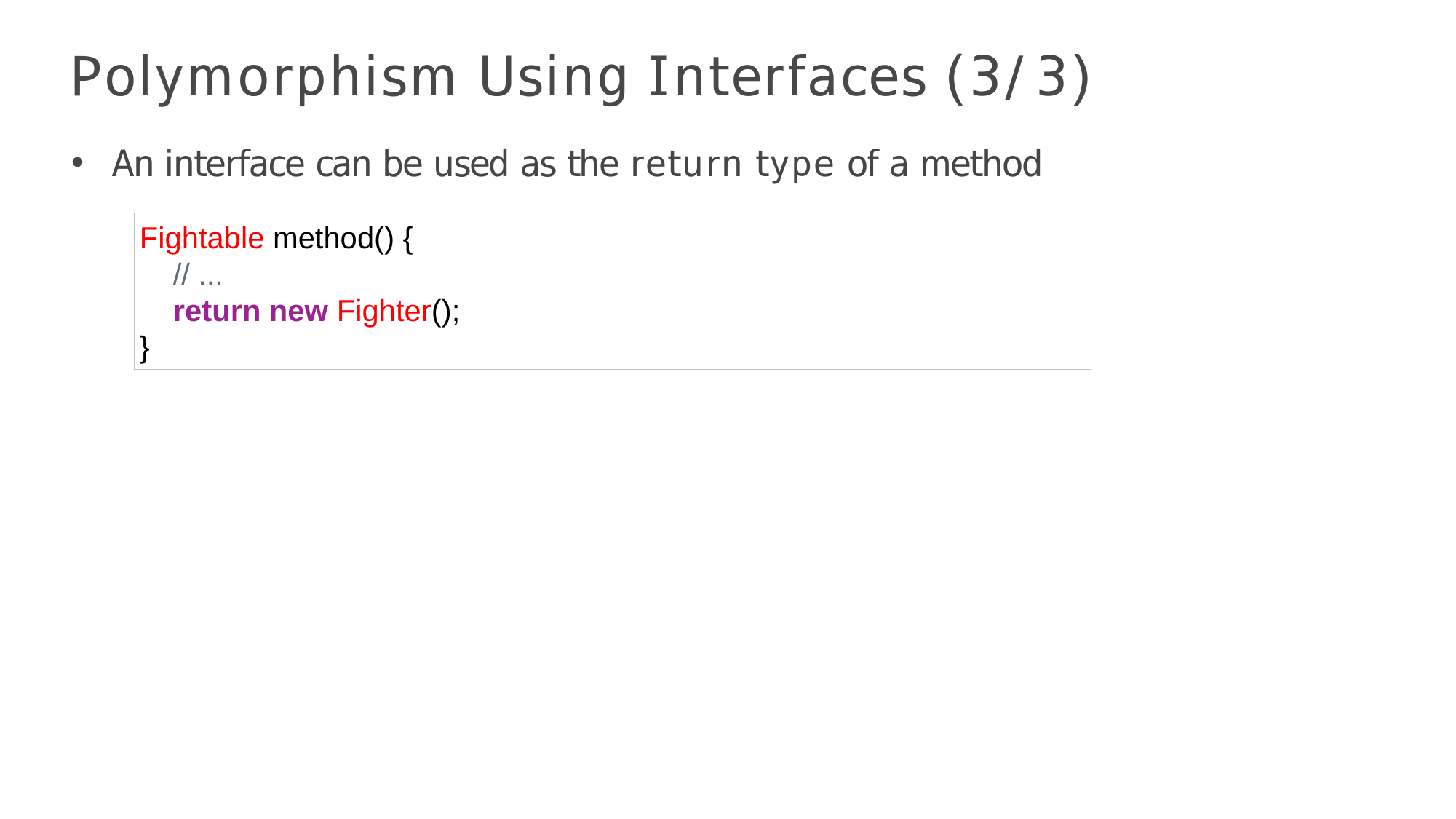

# Polymorphism Using Interfaces (3/3)
An interface can be used as the return type of a method
Fightable method() {
    // ...
    return new Fighter();
}
24